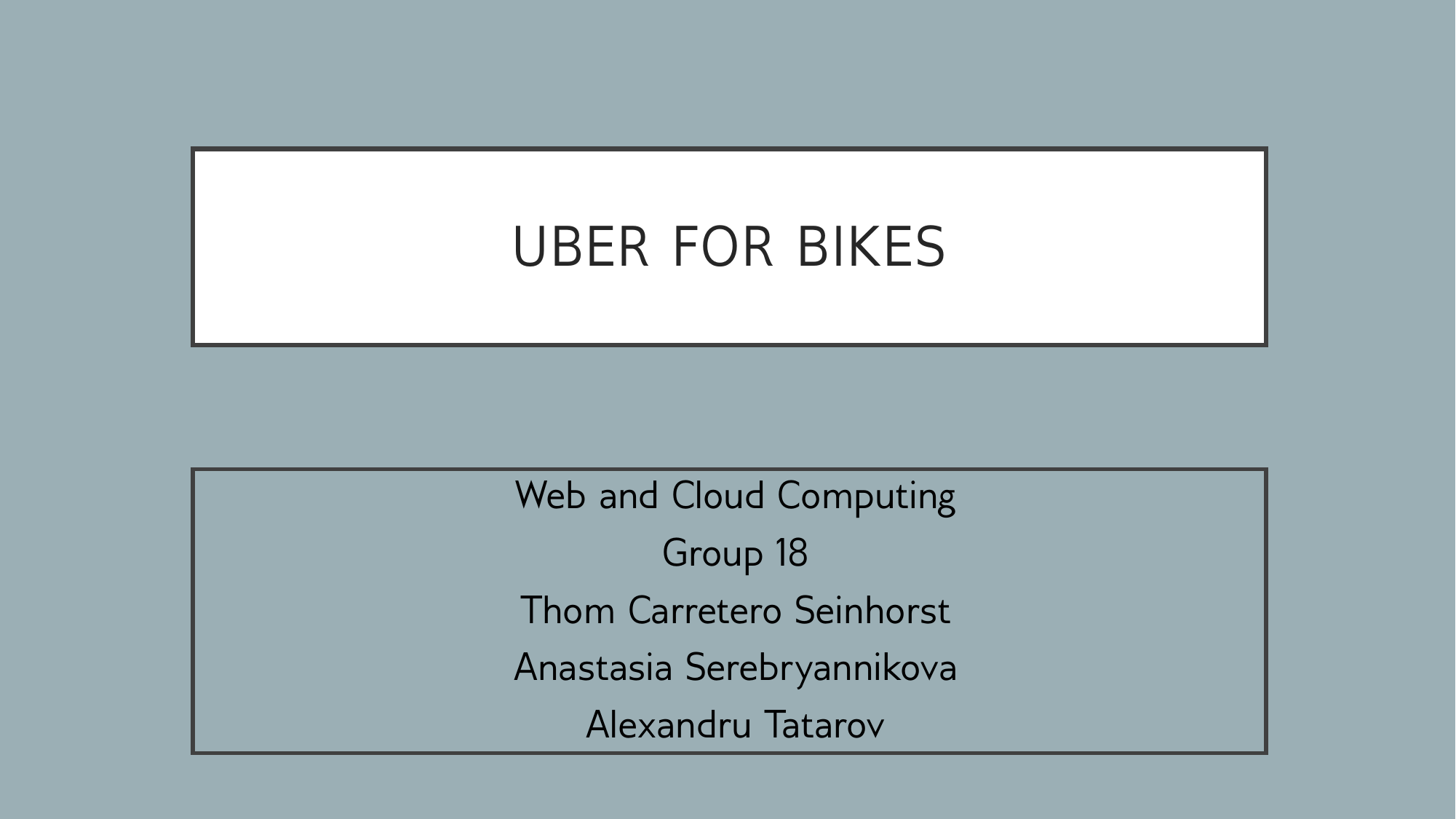

# Uber for bikes

Web and Cloud Computing
Group 18
Thom Carretero Seinhorst
Anastasia Serebryannikova
Alexandru Tatarov